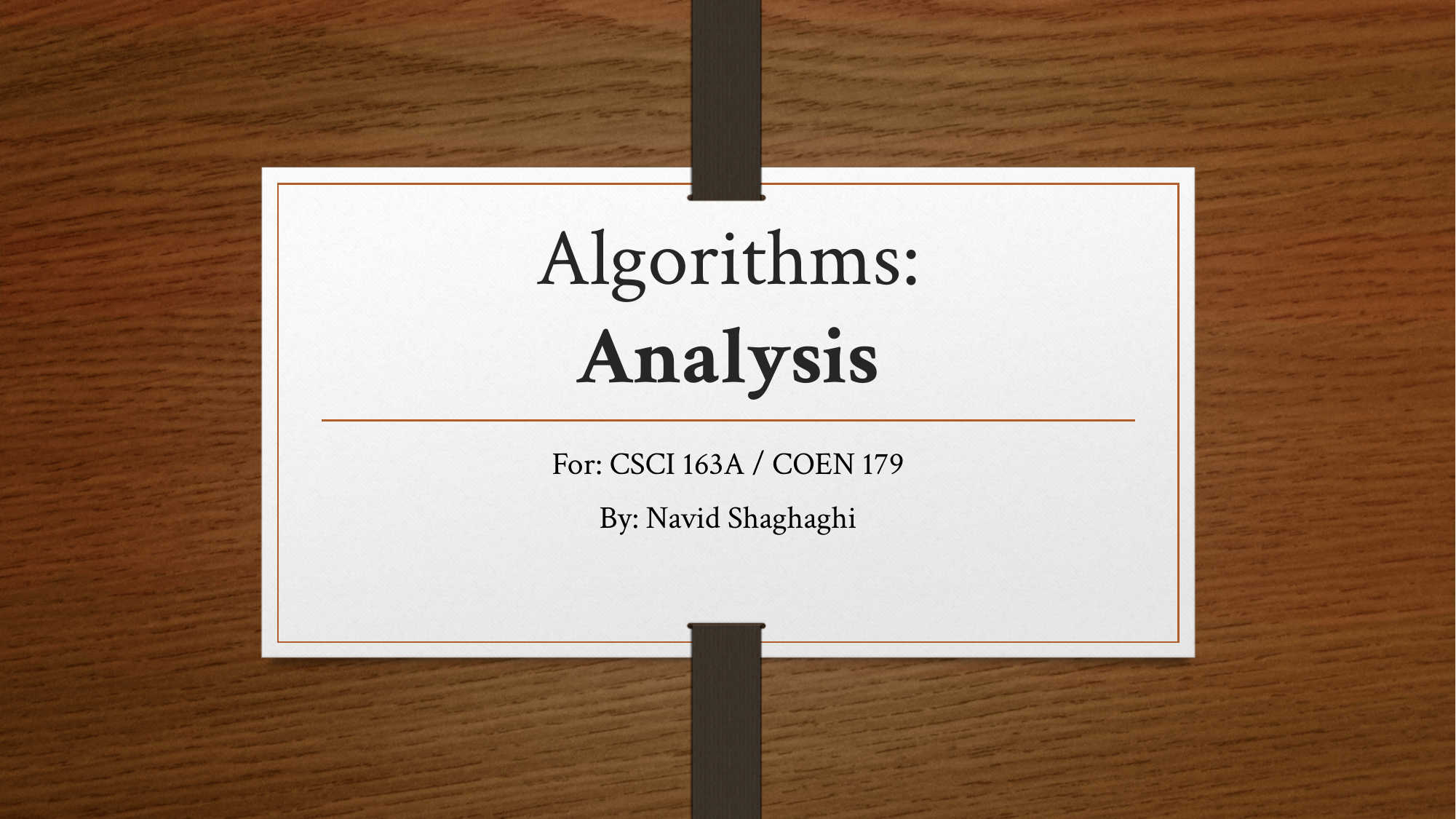

# Algorithms: Analysis
For: CSCI 163A / COEN 179
By: Navid Shaghaghi